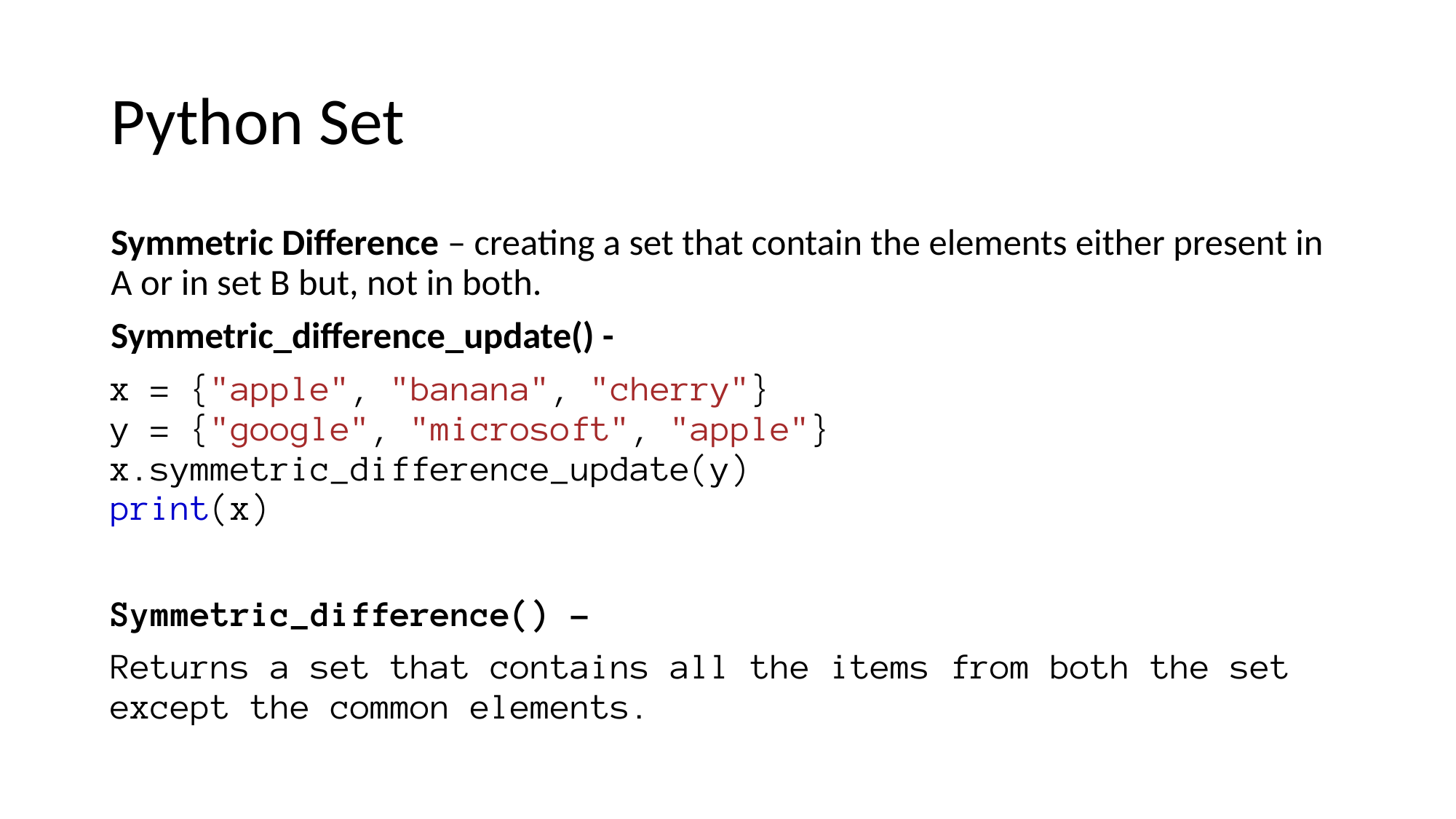

# Python Set
Symmetric Difference – creating a set that contain the elements either present in A or in set B but, not in both.
Symmetric_difference_update() -
x = {"apple", "banana", "cherry"}
y = {"google", "microsoft", "apple"}
x.symmetric_difference_update(y)
print(x)

Symmetric_difference() –
Returns a set that contains all the items from both the set except the common elements.